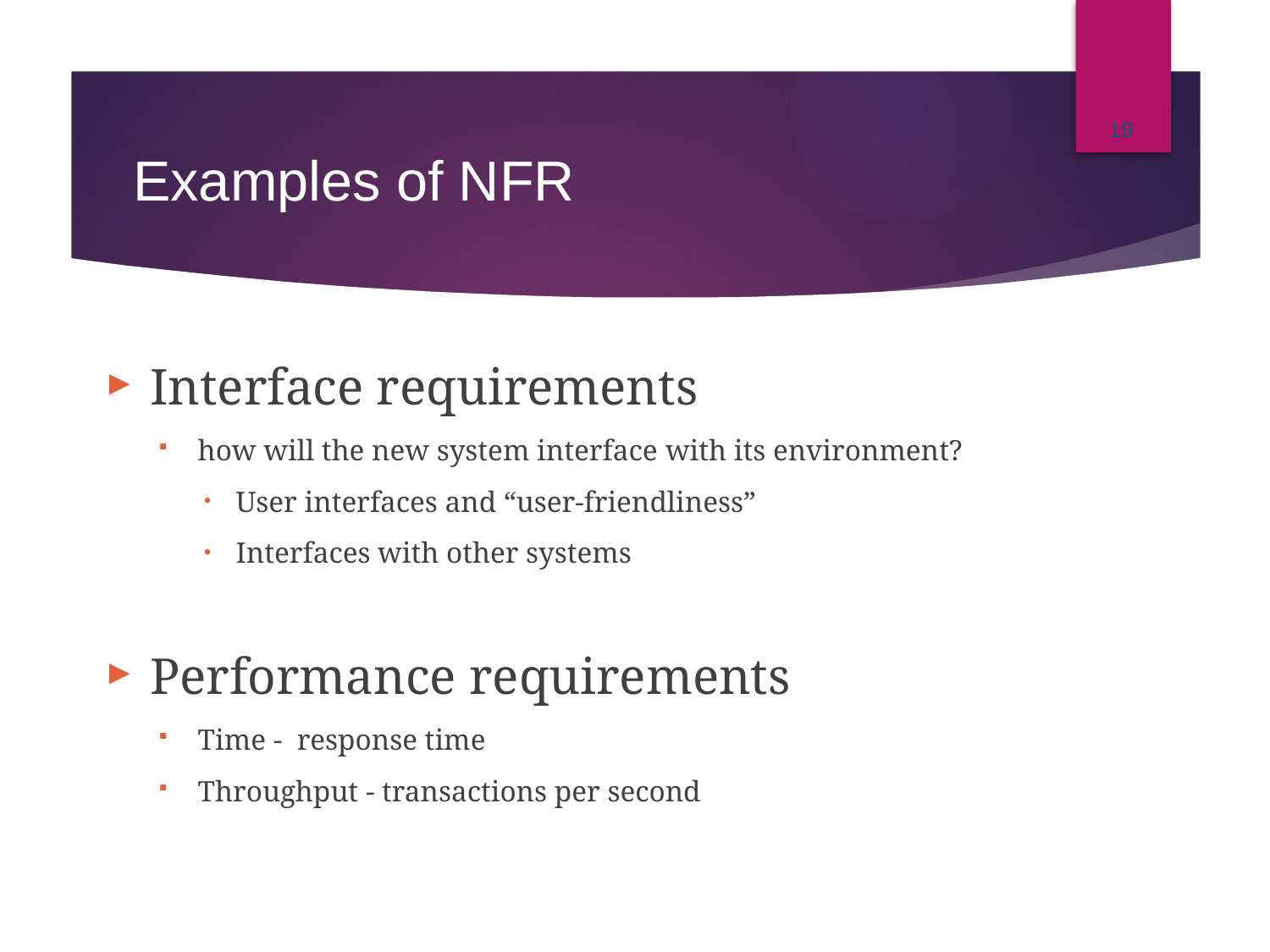

19
# Examples of NFR
Interface requirements
how will the new system interface with its environment?
User interfaces and “user-friendliness”
Interfaces with other systems

Performance requirements
Time -  response time
Throughput - transactions per second